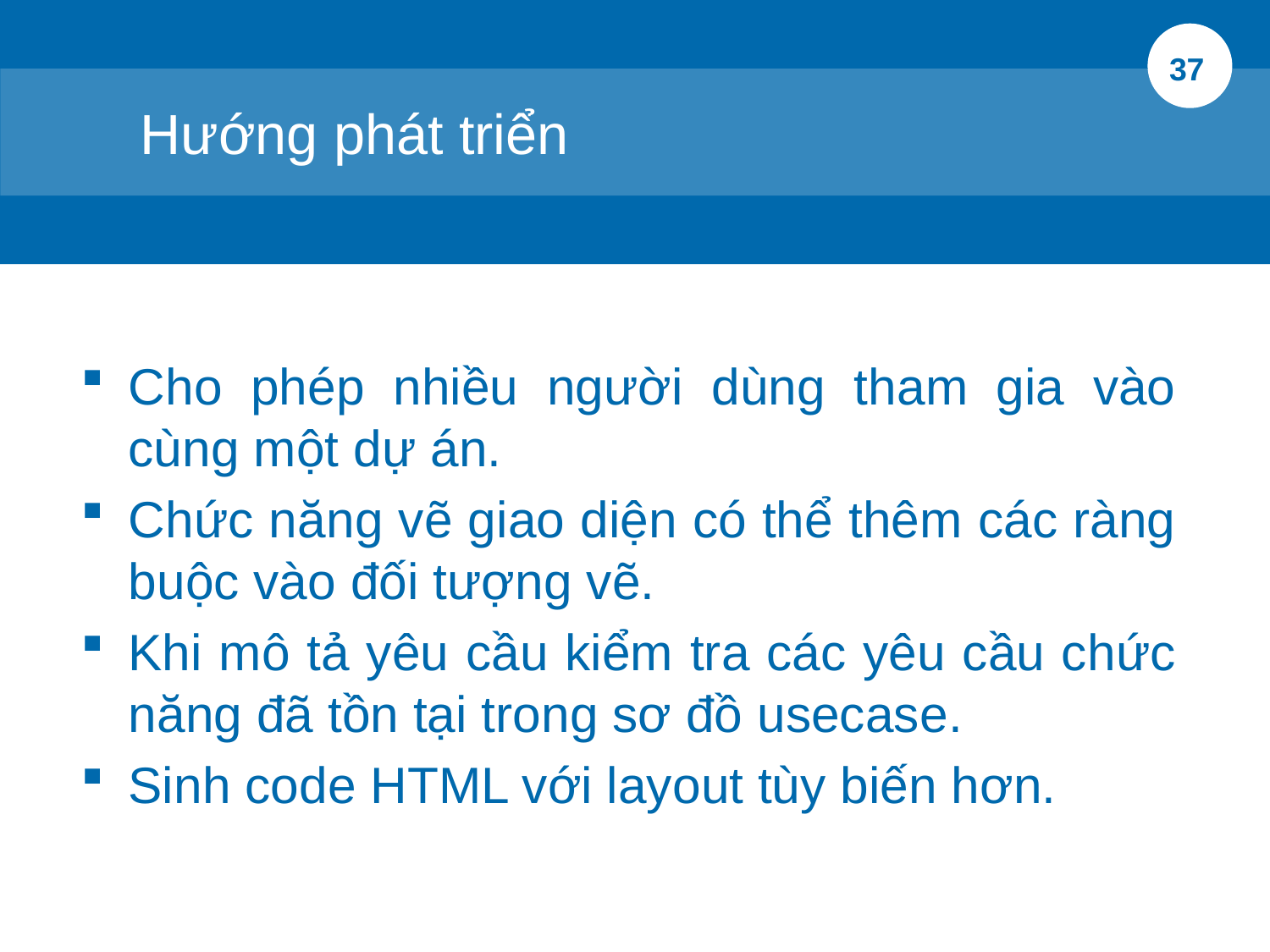

37
	Hướng phát triển

Cho phép nhiều người dùng tham gia vào cùng một dự án.
Chức năng vẽ giao diện có thể thêm các ràng buộc vào đối tượng vẽ.
Khi mô tả yêu cầu kiểm tra các yêu cầu chức năng đã tồn tại trong sơ đồ usecase.
Sinh code HTML với layout tùy biến hơn.